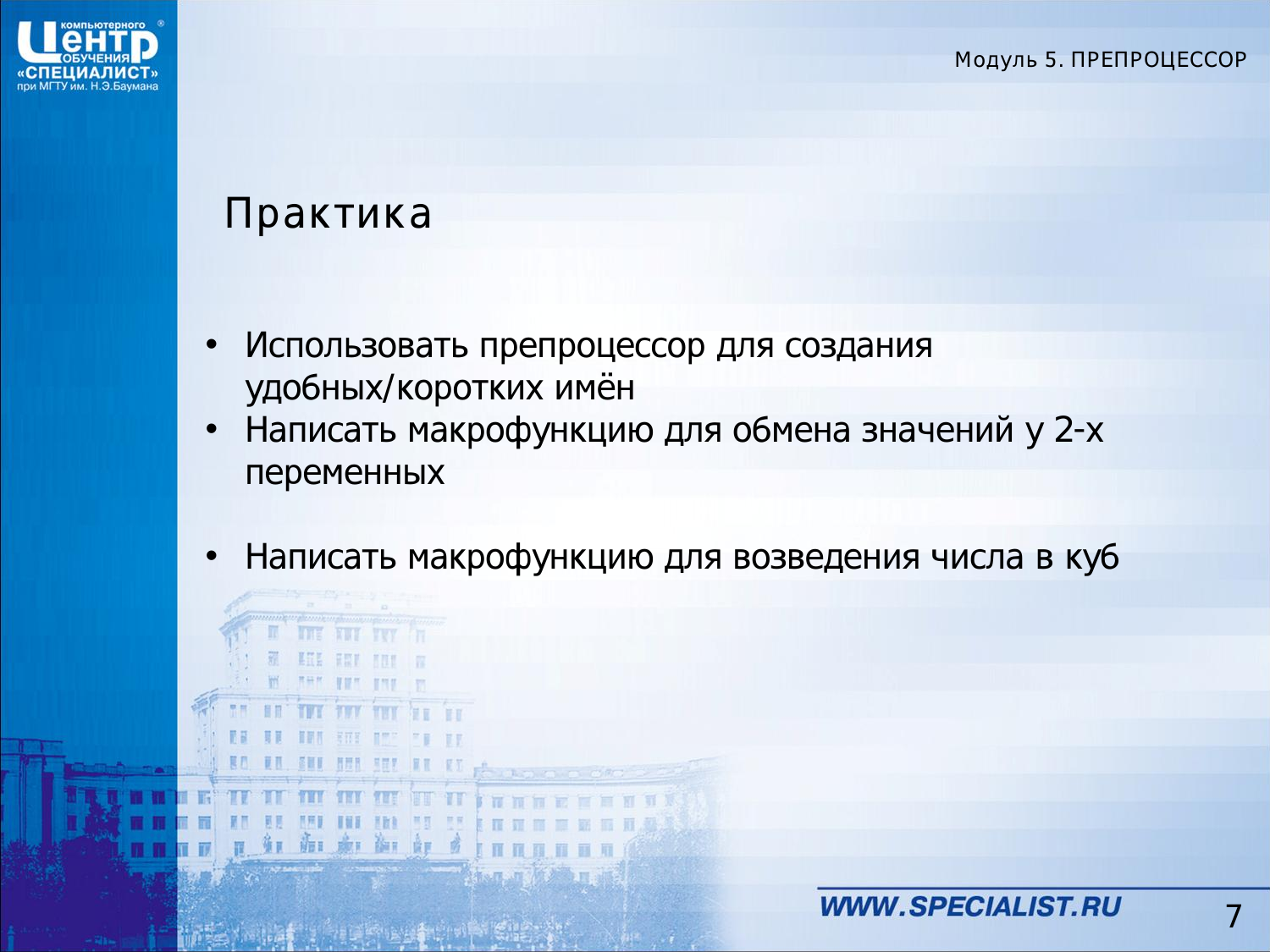

Модуль 5. ПРЕПРОЦЕССОР
Практика
Использовать препроцессор для создания удобных/коротких имён
Написать макрофункцию для обмена значений у 2-х переменных

Написать макрофункцию для возведения числа в куб
7